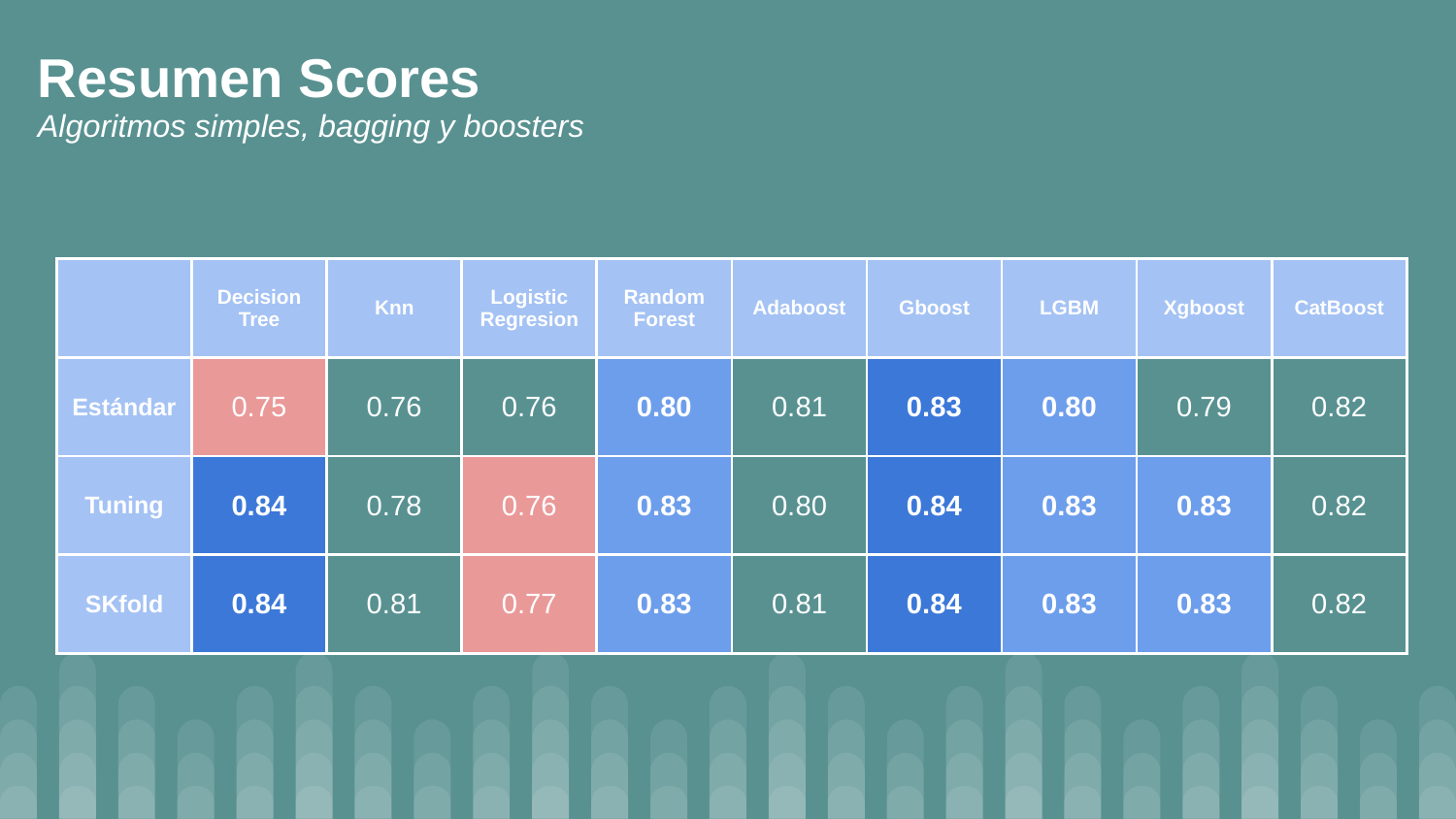

# Resumen Scores
Algoritmos simples, bagging y boosters

|  | Decision Tree | Knn | Logistic Regresion | Random Forest | Adaboost | Gboost | LGBM | Xgboost | CatBoost |
| --- | --- | --- | --- | --- | --- | --- | --- | --- | --- |
| Estándar | 0.75 | 0.76 | 0.76 | 0.80 | 0.81 | 0.83 | 0.80 | 0.79 | 0.82 |
| Tuning | 0.84 | 0.78 | 0.76 | 0.83 | 0.80 | 0.84 | 0.83 | 0.83 | 0.82 |
| SKfold | 0.84 | 0.81 | 0.77 | 0.83 | 0.81 | 0.84 | 0.83 | 0.83 | 0.82 |